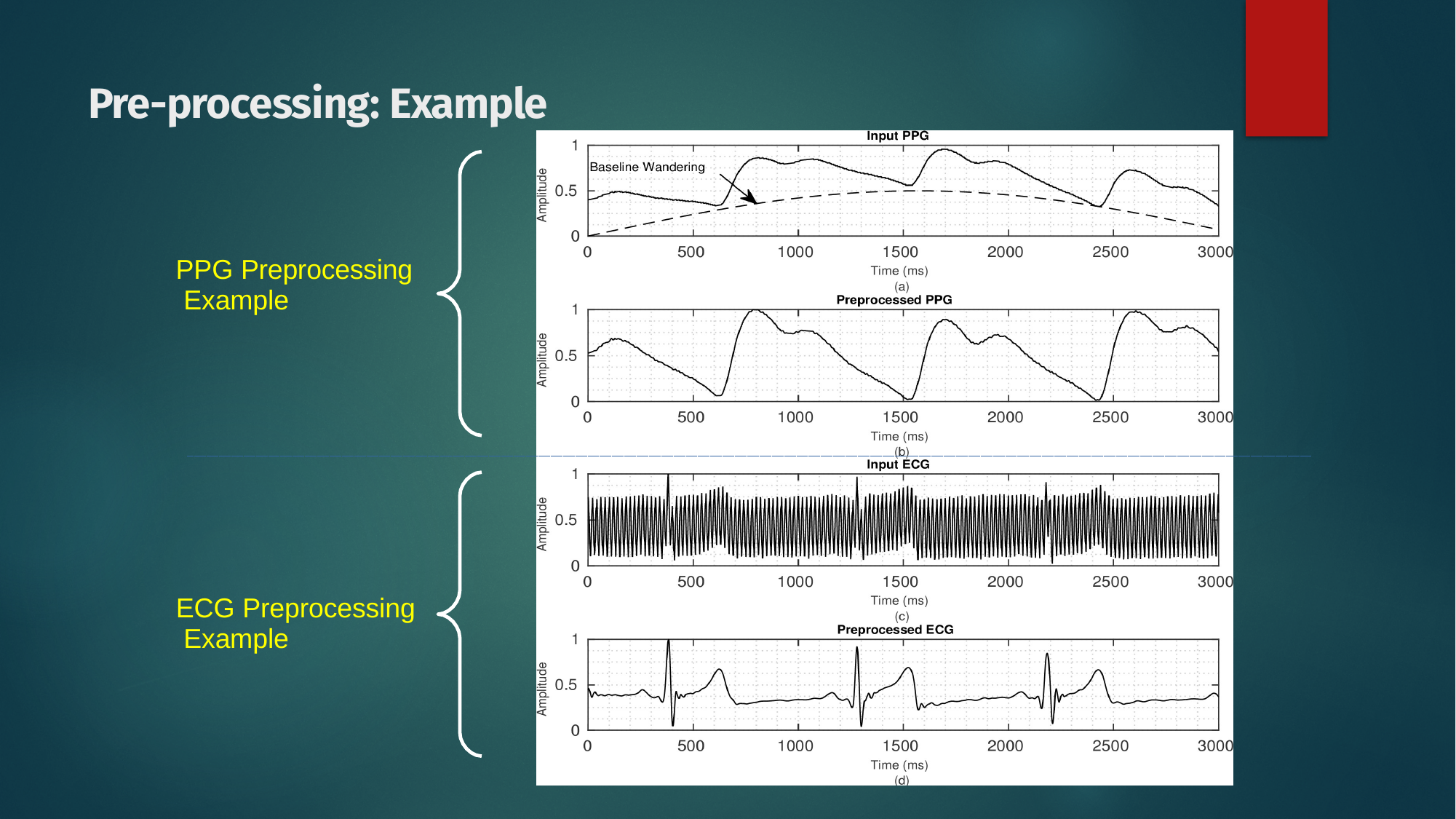

# Pre-processing: Example

PPG Preprocessing  Example

ECG Preprocessing  Example